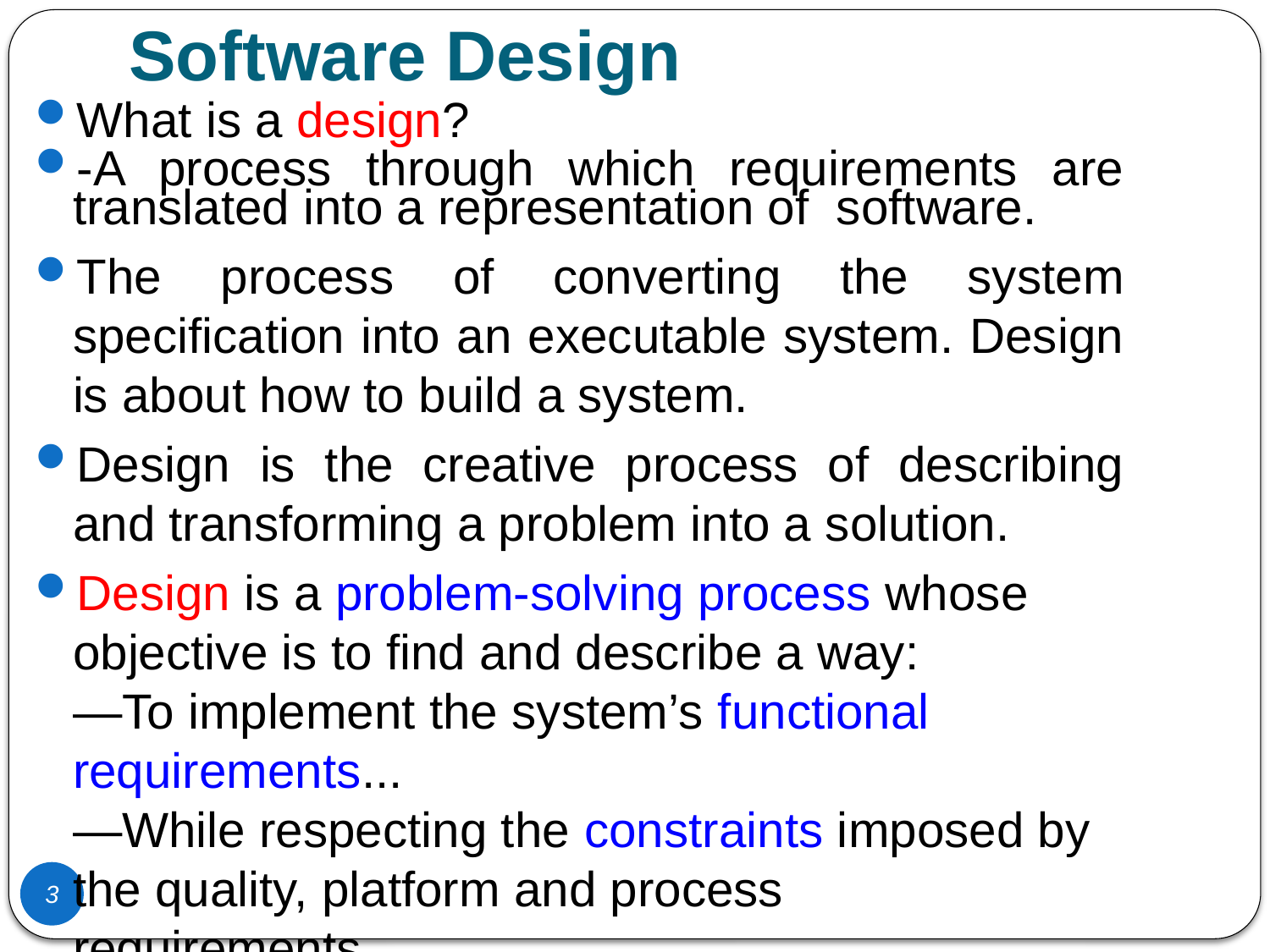

# Software Design
What is a design?
-A process through which requirements are translated into a representation of  software.
The process of converting the system specification into an executable system. Design is about how to build a system.
Design is the creative process of describing and transforming a problem into a solution.
Design is a problem-solving process whose objective is to find and describe a way:
—To implement the system’s functional requirements...
—While respecting the constraints imposed by the quality, platform and process requirements...
  - including the budget
   —And while adhering to general principles of good quality.

3